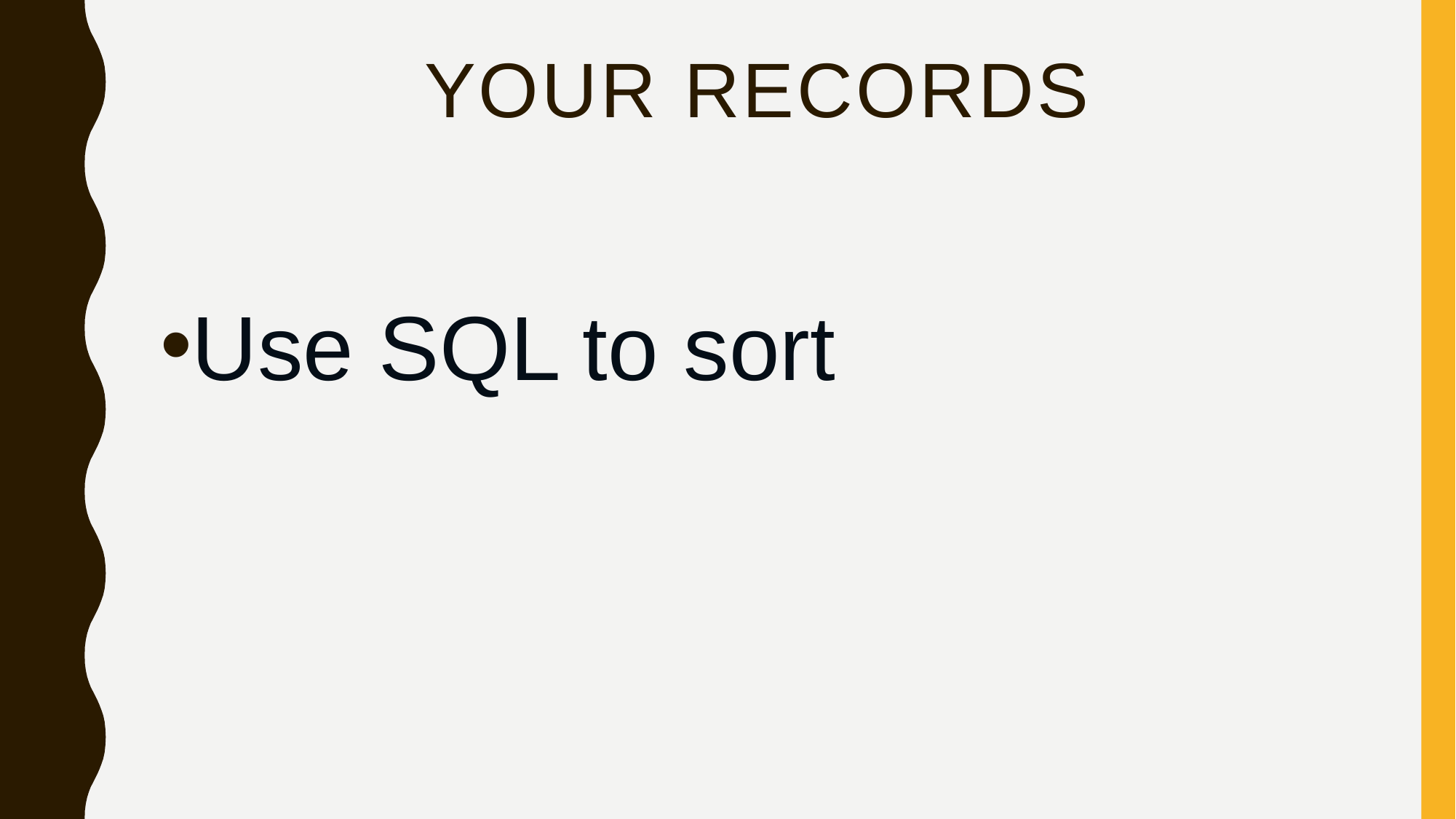

# Your records
Use SQL to sort